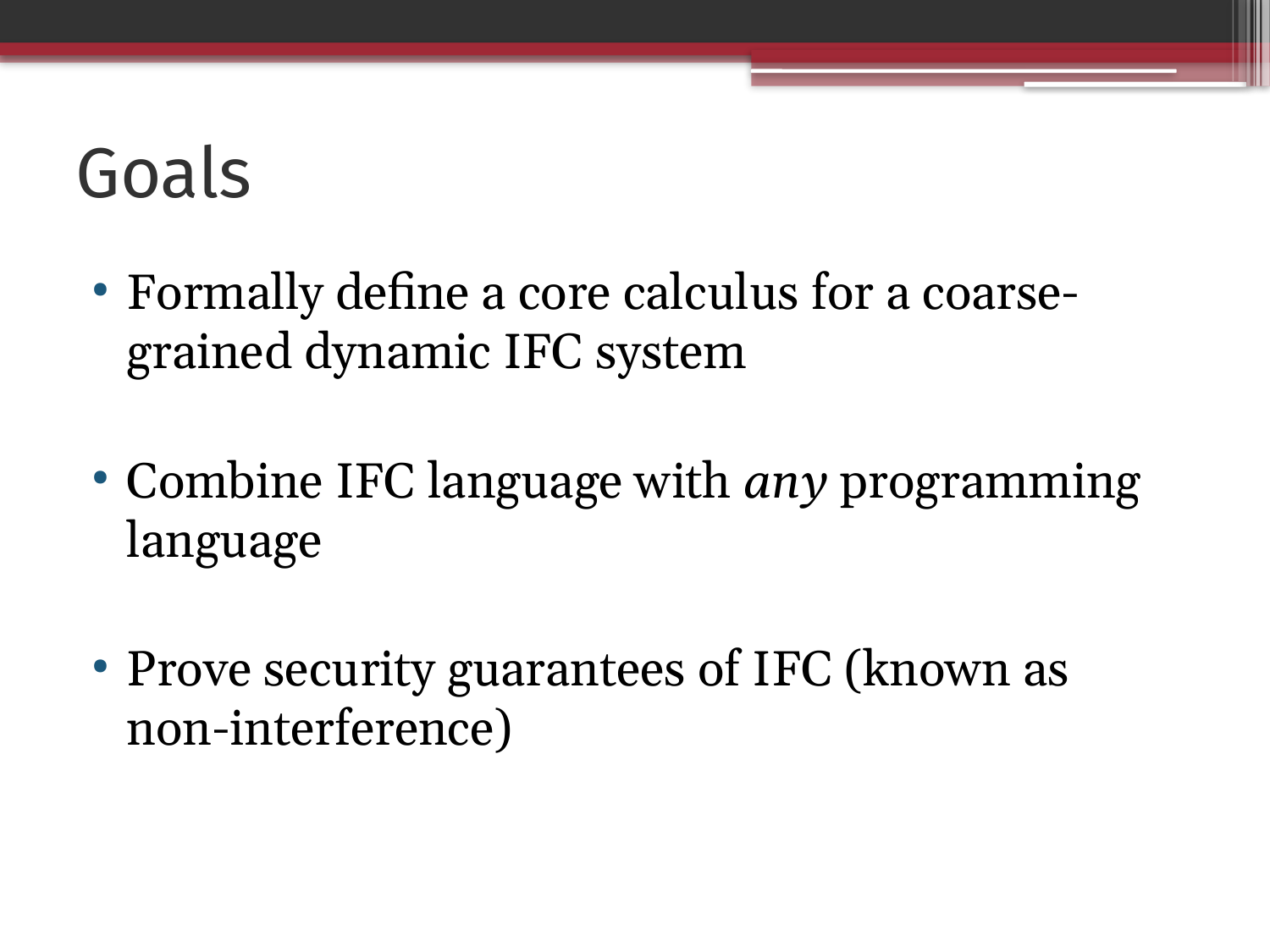

# Goals
Formally define a core calculus for a coarse-grained dynamic IFC system

Combine IFC language with any programming language

Prove security guarantees of IFC (known as
non-interference)